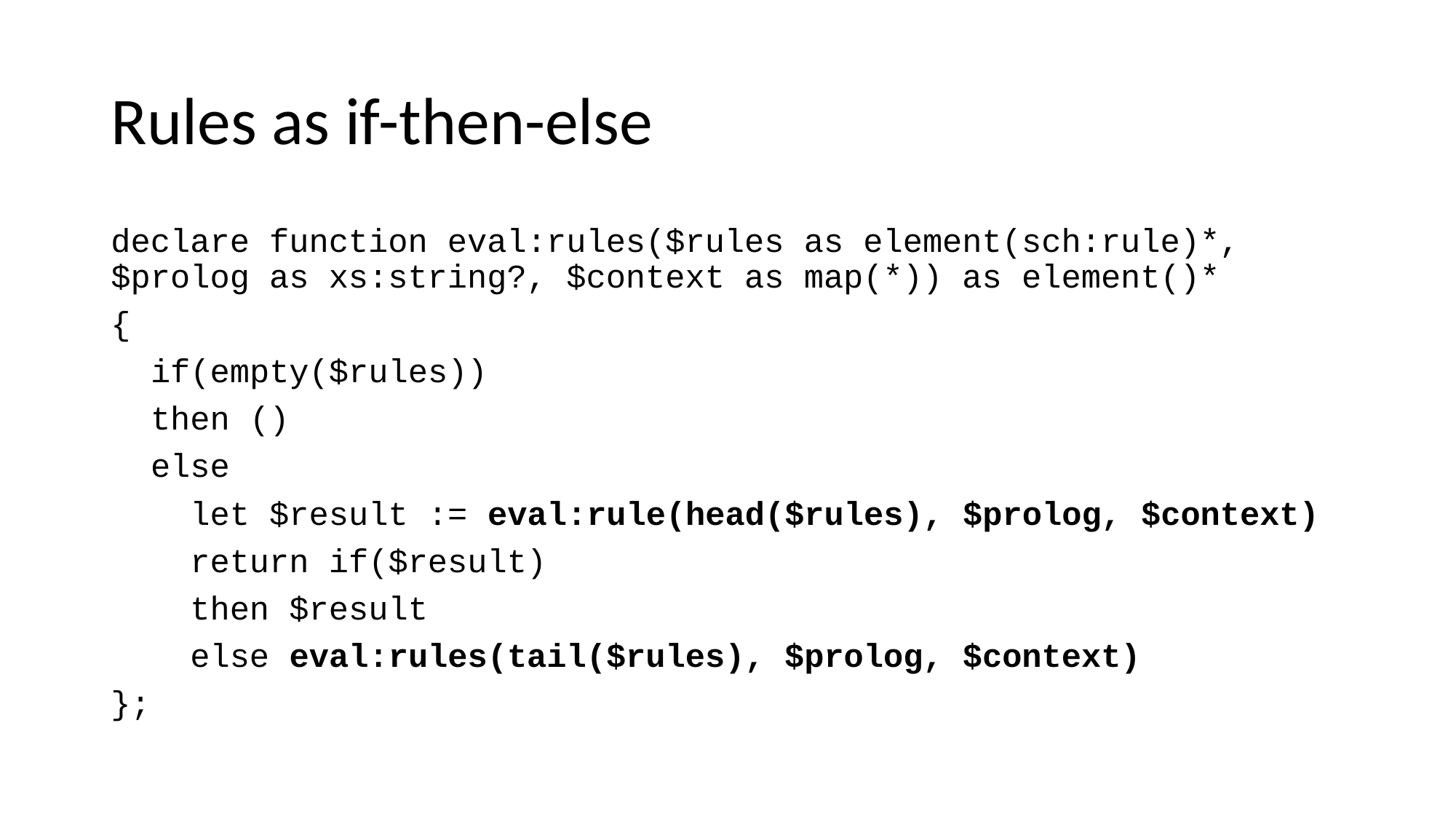

# Rules as if-then-else
declare function eval:rules($rules as element(sch:rule)*, $prolog as xs:string?, $context as map(*)) as element()*
{
  if(empty($rules))
  then ()
  else
    let $result := eval:rule(head($rules), $prolog, $context)
    return if($result)
    then $result
    else eval:rules(tail($rules), $prolog, $context)
};